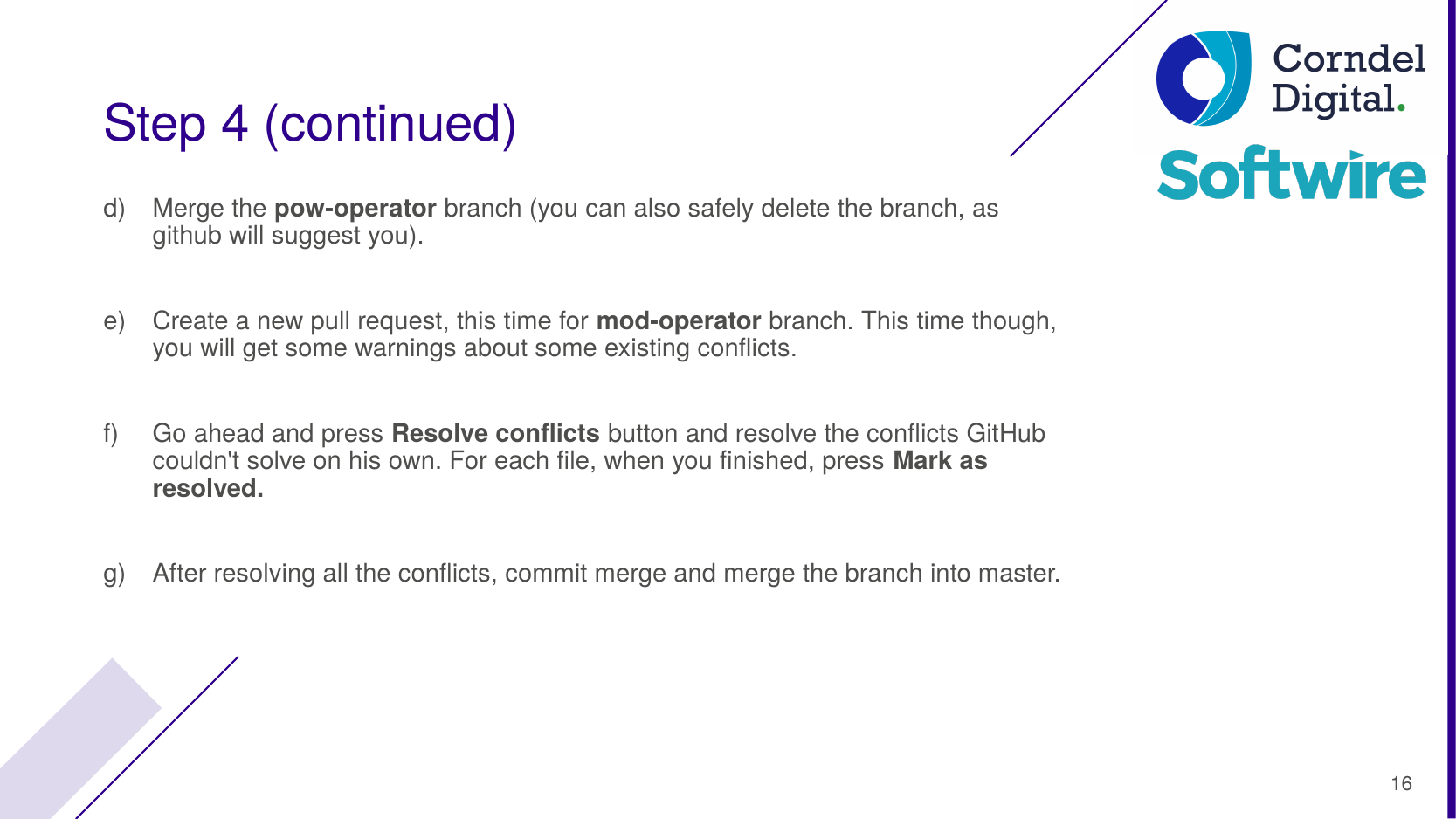

Step 4 (continued)

Merge the pow-operator branch (you can also safely delete the branch, as github will suggest you).

Create a new pull request, this time for mod-operator branch. This time though, you will get some warnings about some existing conflicts.

Go ahead and press Resolve conflicts button and resolve the conflicts GitHub couldn't solve on his own. For each file, when you finished, press Mark as resolved.

After resolving all the conflicts, commit merge and merge the branch into master.

16